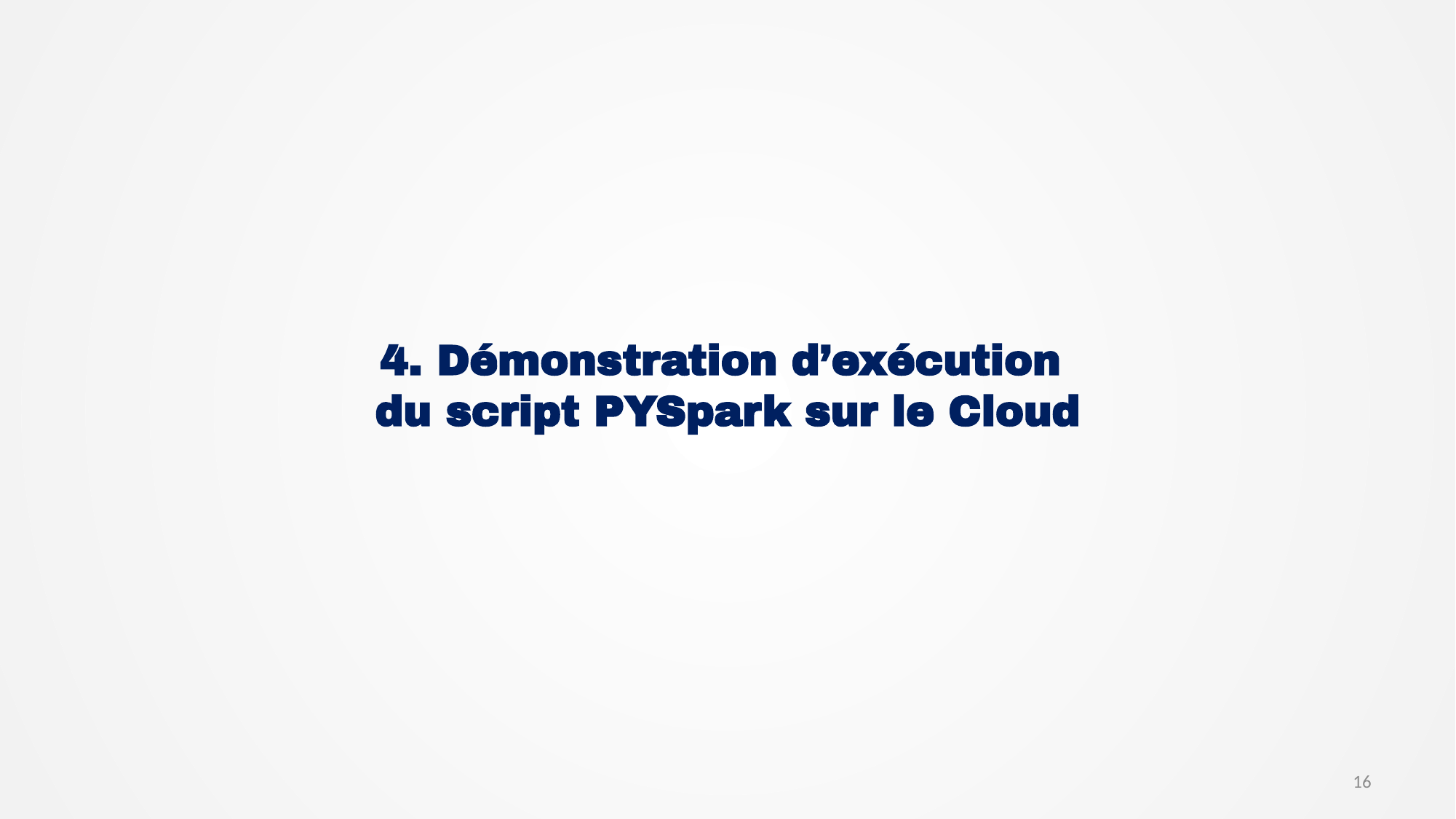

4. Démonstration d’exécution
du script PYSpark sur le Cloud

16